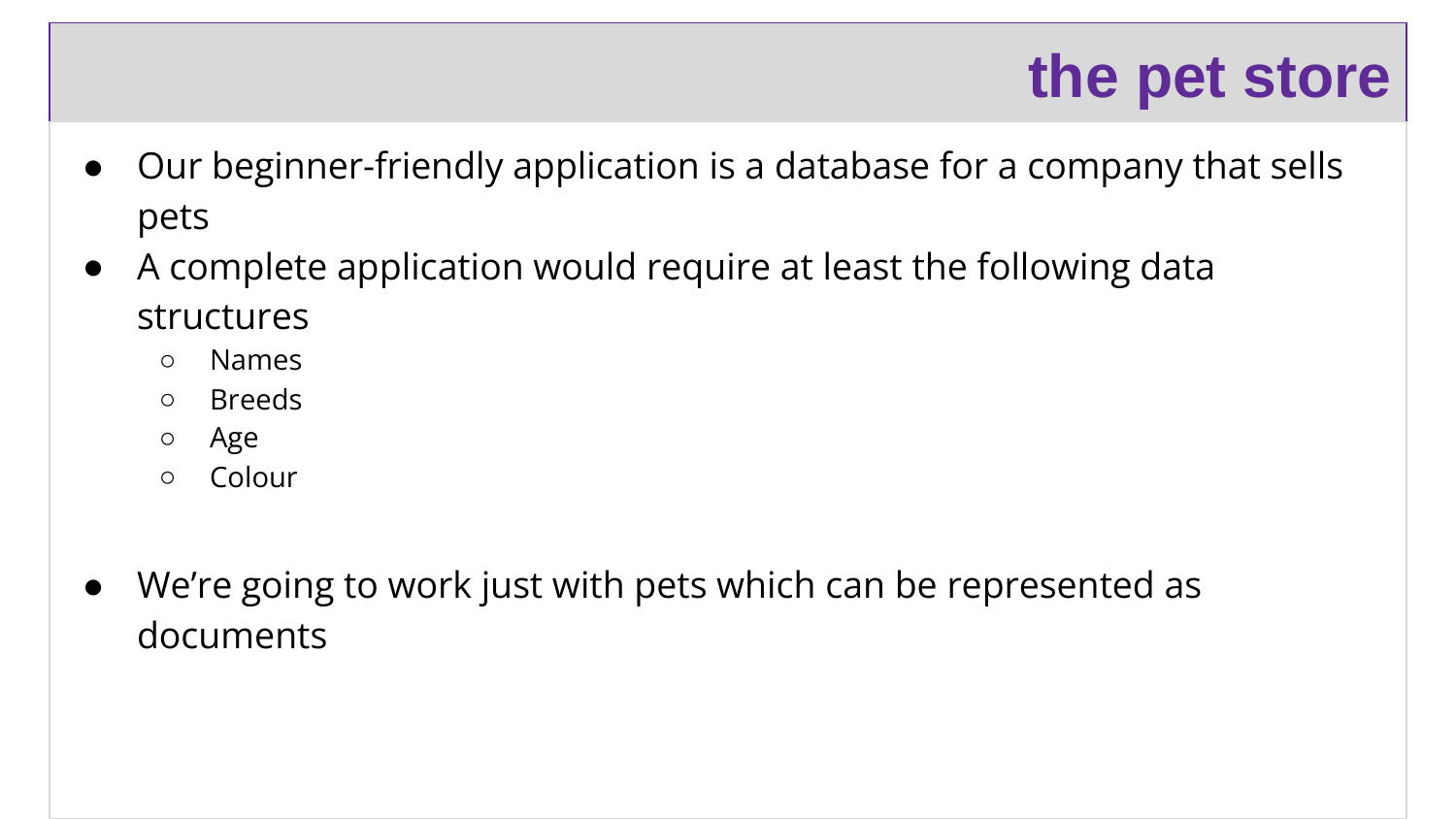

# the pet store
Our beginner-friendly application is a database for a company that sells pets
A complete application would require at least the following data structures
Names
Breeds
Age
Colour

We’re going to work just with pets which can be represented as documents